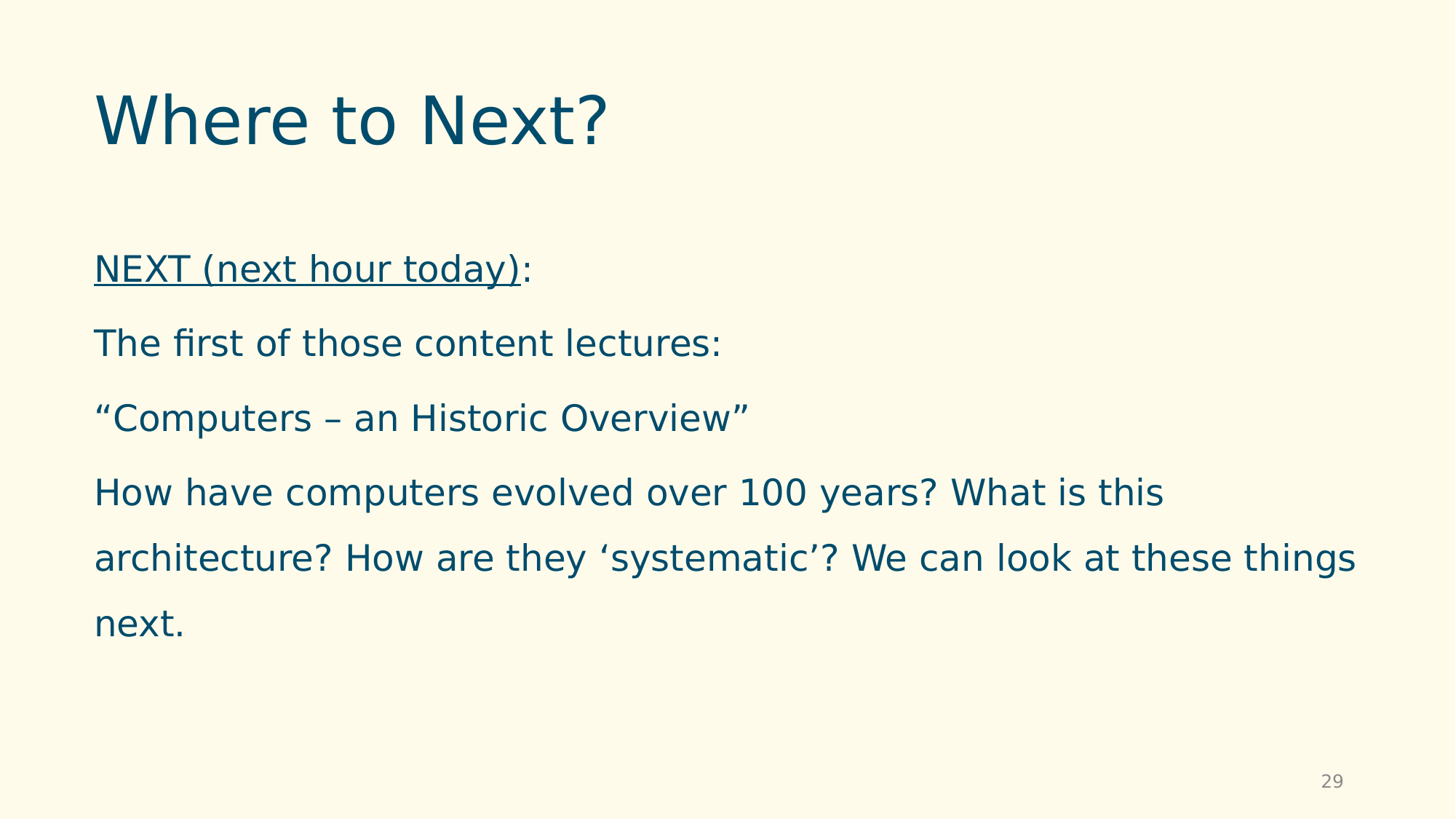

# Where to Next?
NEXT (next hour today):
The first of those content lectures:
“Computers – an Historic Overview”
How have computers evolved over 100 years? What is this architecture? How are they ‘systematic’? We can look at these things next.
29